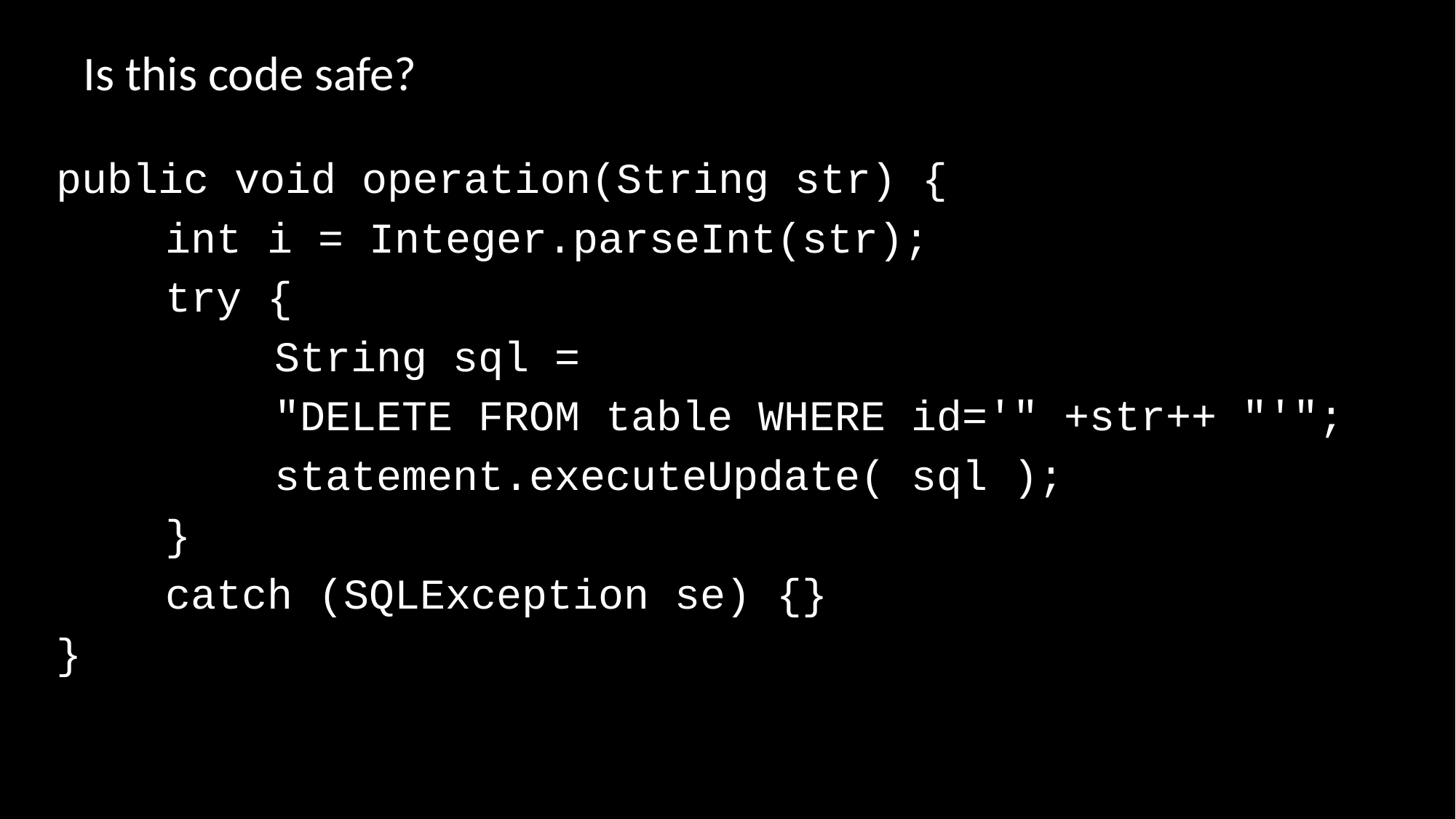

# Is this code safe?
public void operation(String str) {
	int i = Integer.parseInt(str);
	try {
		String sql =
		"DELETE FROM table WHERE id='" +str++ "'";
		statement.executeUpdate( sql );
 	}
	catch (SQLException se) {}
}